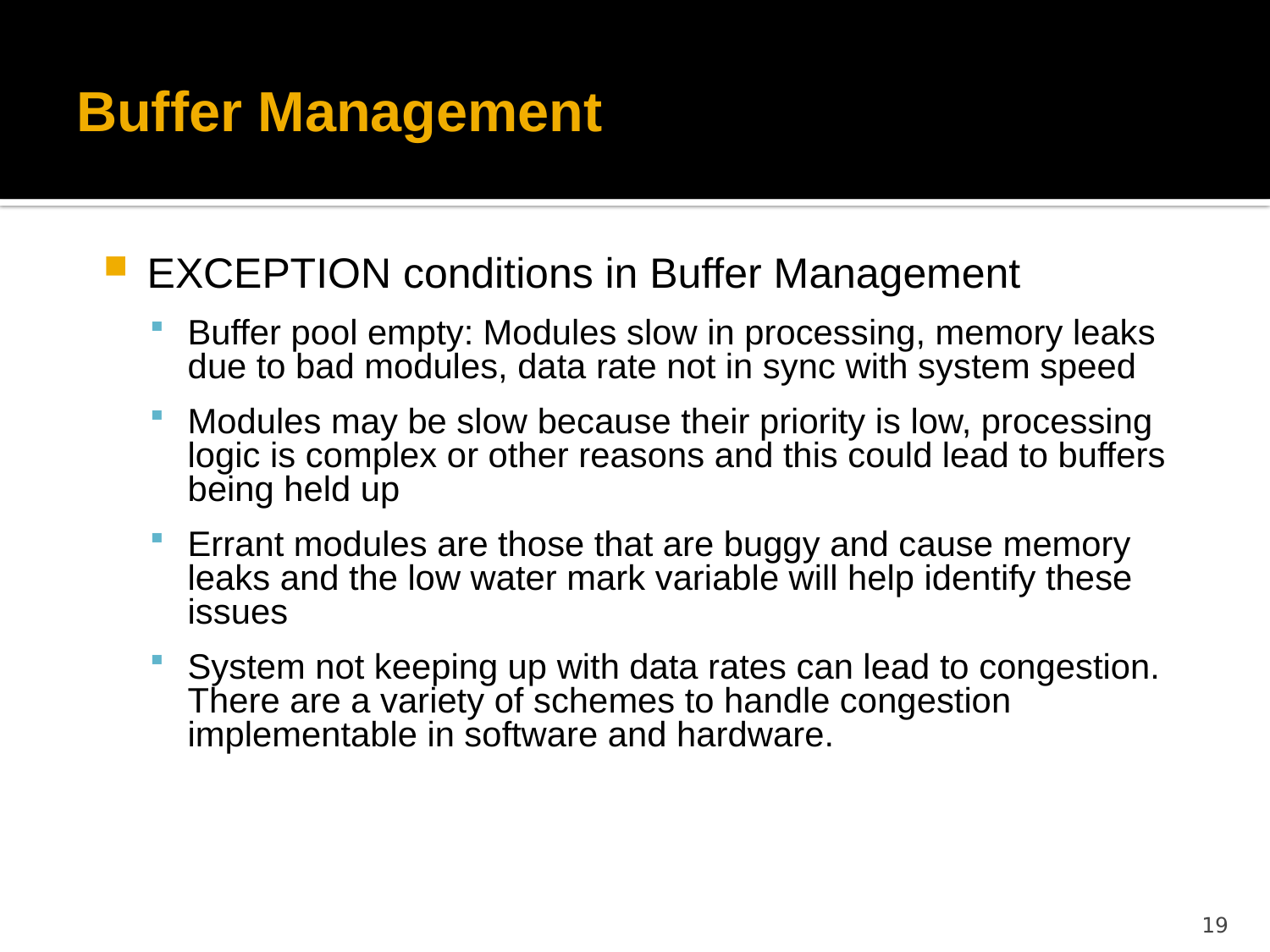

# Buffer Management
EXCEPTION conditions in Buffer Management
Buffer pool empty: Modules slow in processing, memory leaks due to bad modules, data rate not in sync with system speed
Modules may be slow because their priority is low, processing logic is complex or other reasons and this could lead to buffers being held up
Errant modules are those that are buggy and cause memory leaks and the low water mark variable will help identify these issues
System not keeping up with data rates can lead to congestion. There are a variety of schemes to handle congestion implementable in software and hardware.

19